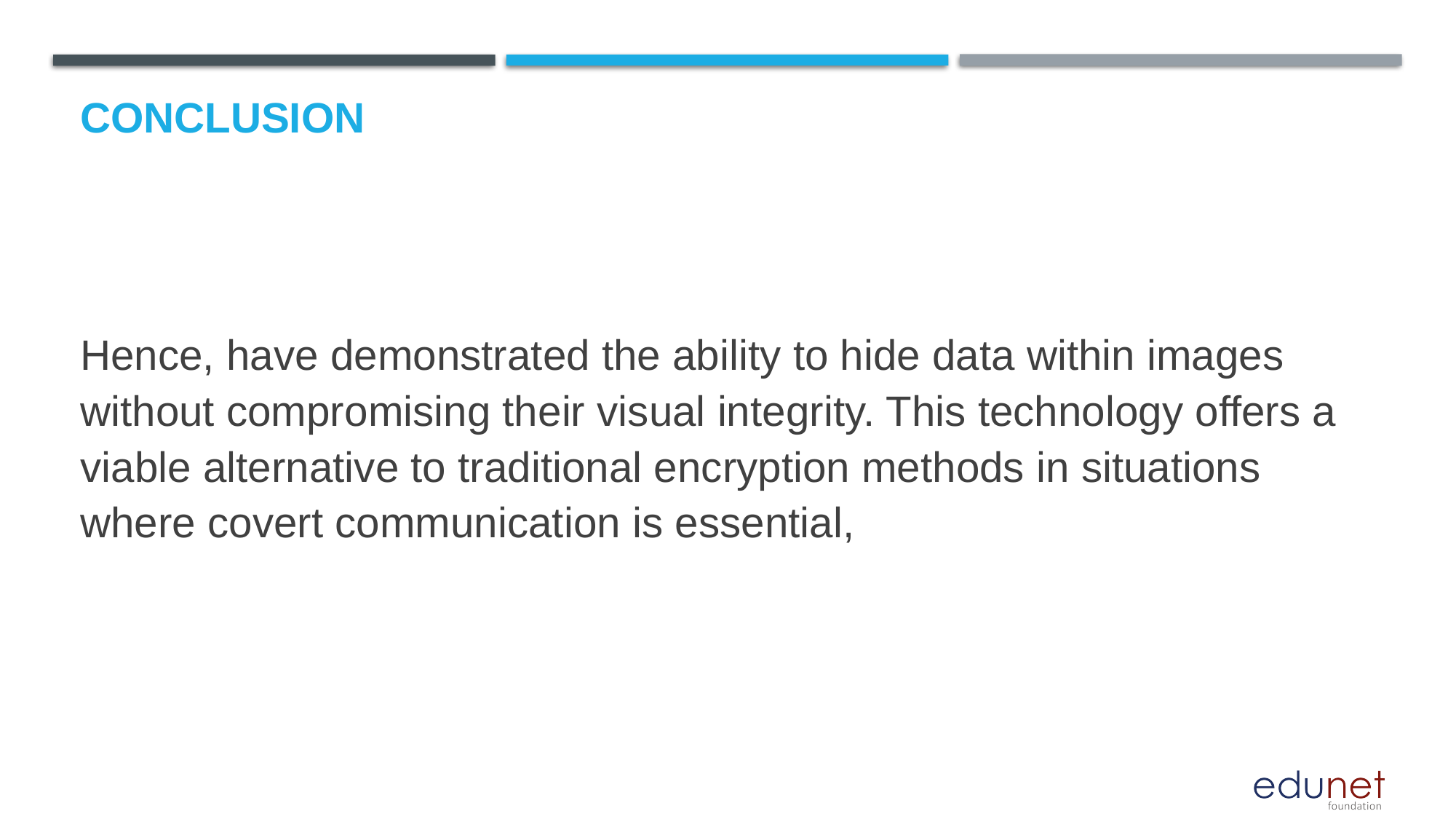

# Conclusion
Hence, have demonstrated the ability to hide data within images without compromising their visual integrity. This technology offers a viable alternative to traditional encryption methods in situations where covert communication is essential,